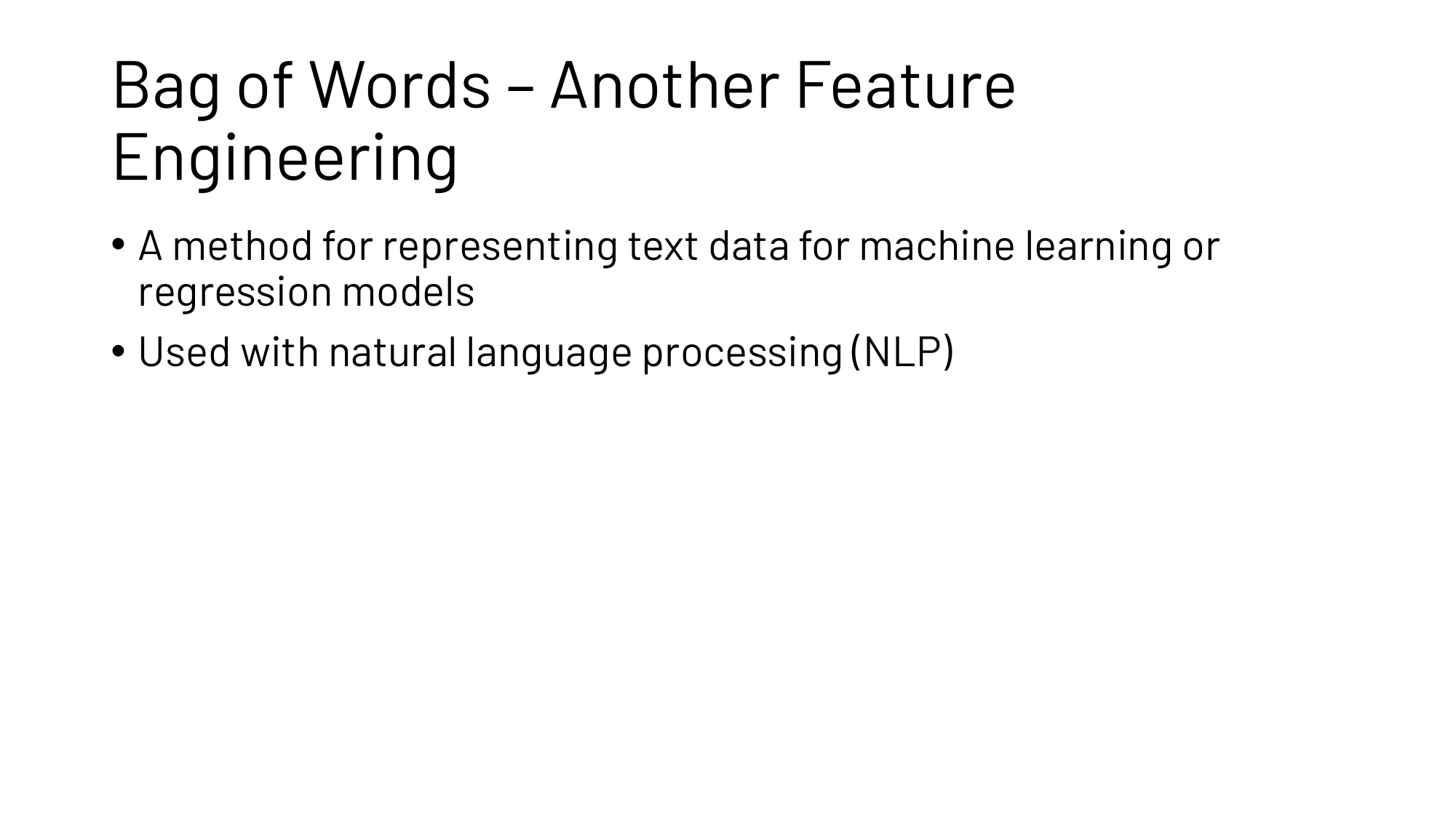

# Bag of Words – Another Feature Engineering
A method for representing text data for machine learning or regression models
Used with natural language processing (NLP)